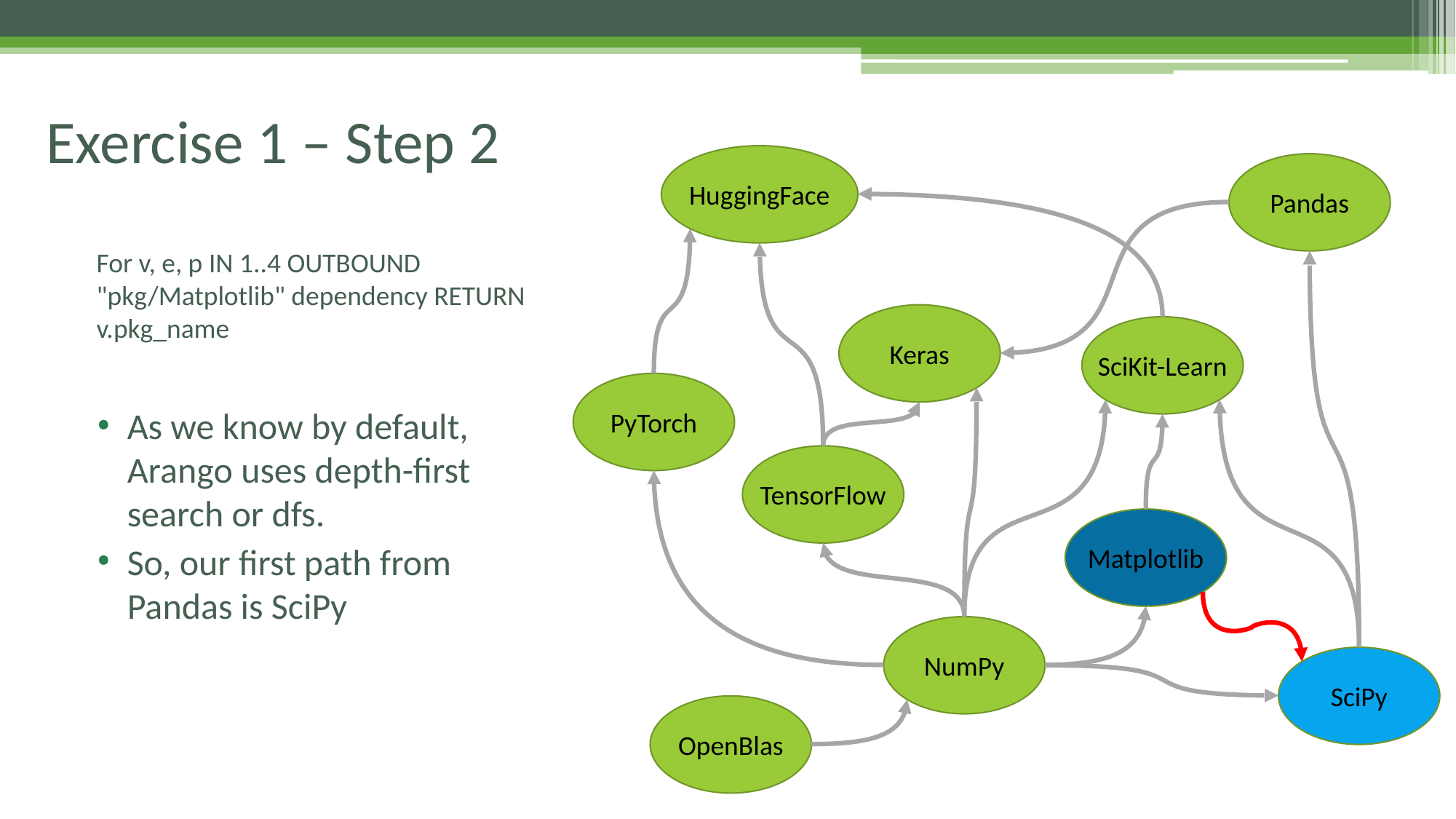

# Exercise 1 – Step 2

HuggingFace

Pandas

For v, e, p IN 1..4 OUTBOUND "pkg/Matplotlib" dependency RETURN v.pkg_name

As we know by default, Arango uses depth-first search or dfs.
So, our first path from Pandas is SciPy

Keras

SciKit-Learn

PyTorch

TensorFlow

Matplotlib

NumPy

SciPy

OpenBlas